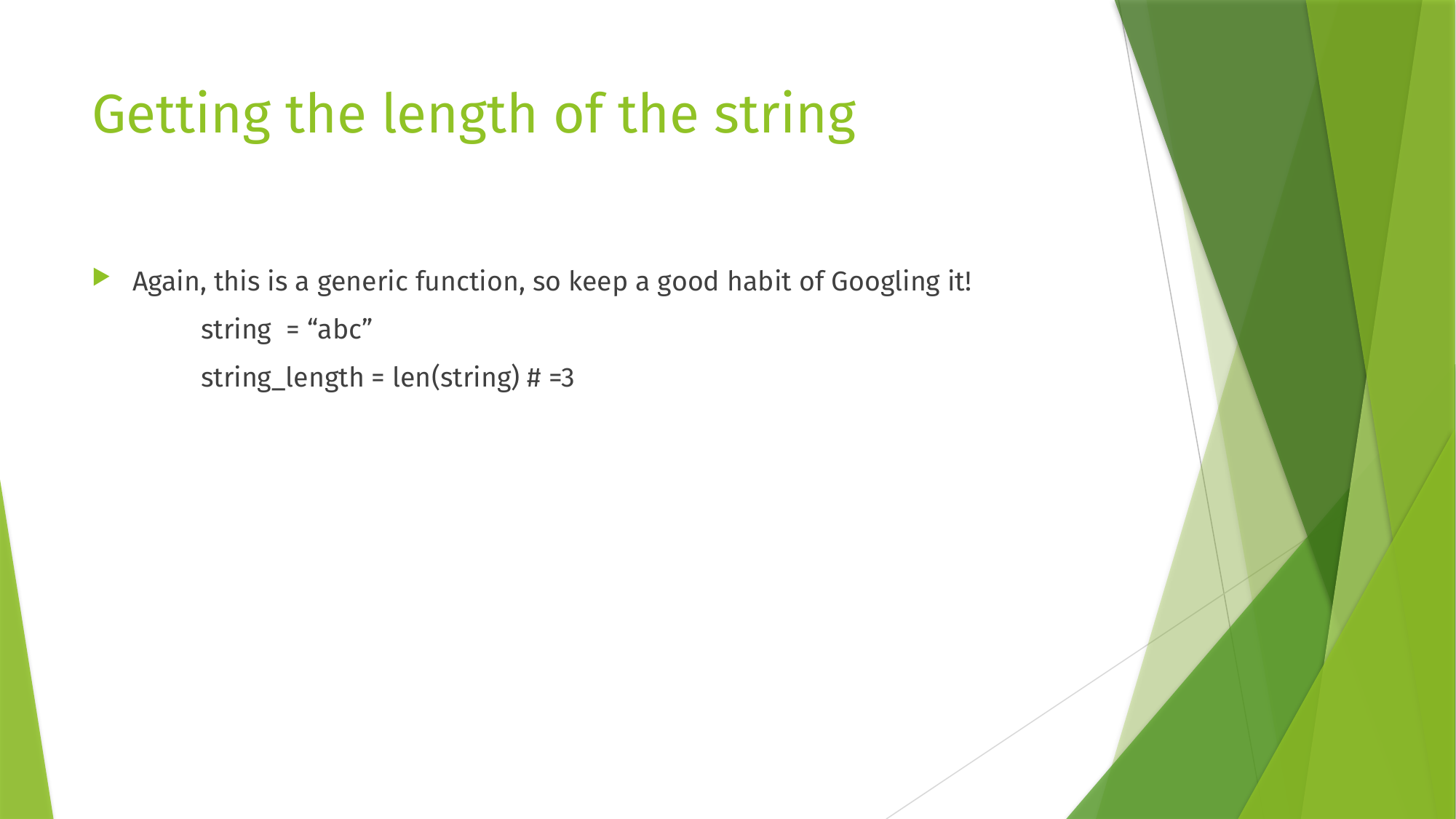

# Getting the length of the string
Again, this is a generic function, so keep a good habit of Googling it!
	string  = “abc”
	string_length = len(string) # =3